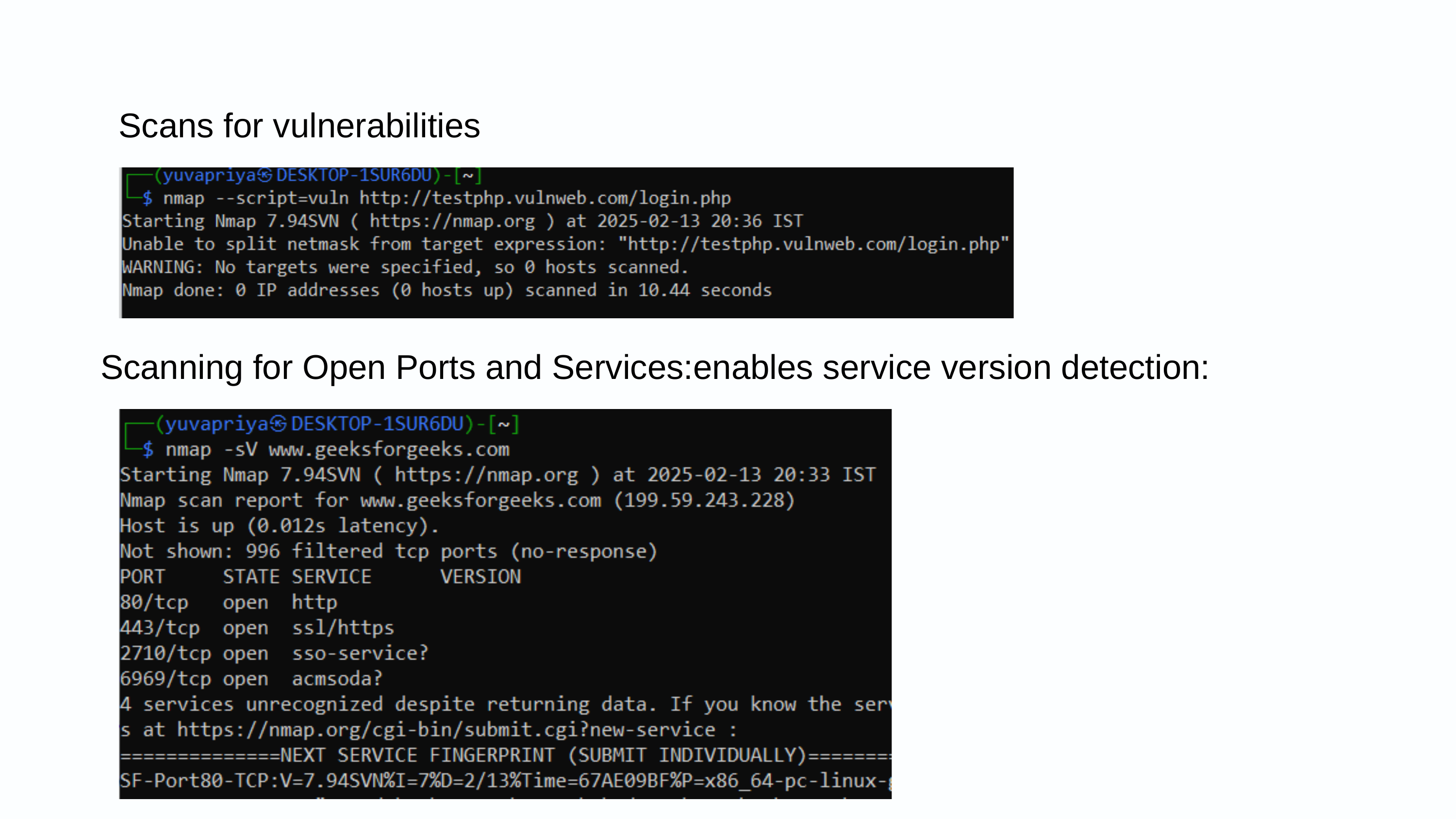

Scans for vulnerabilities

Scanning for Open Ports and Services:enables service version detection: